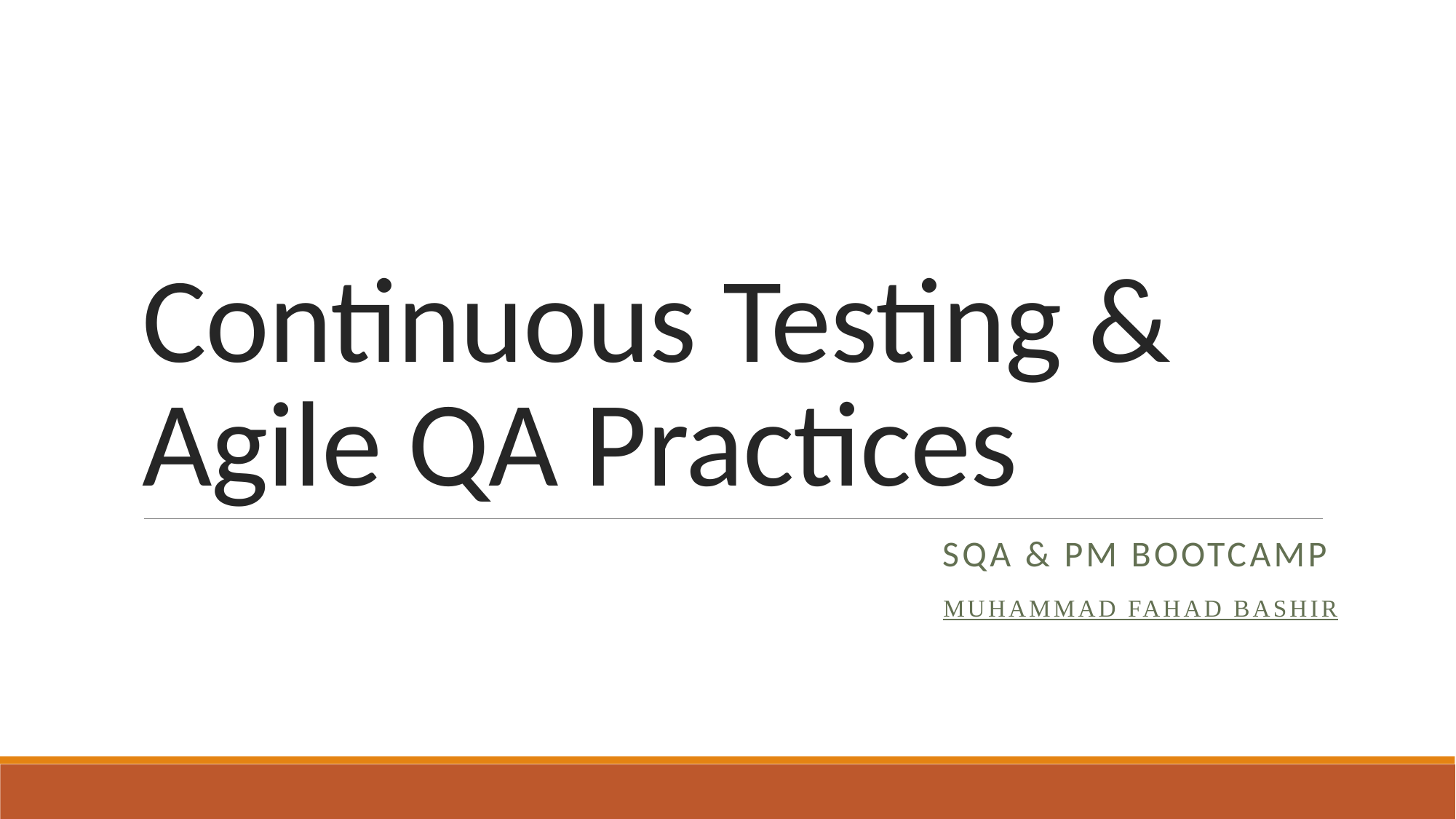

# Continuous Testing & Agile QA Practices
SQA & PM Bootcamp
Muhammad Fahad Bashir